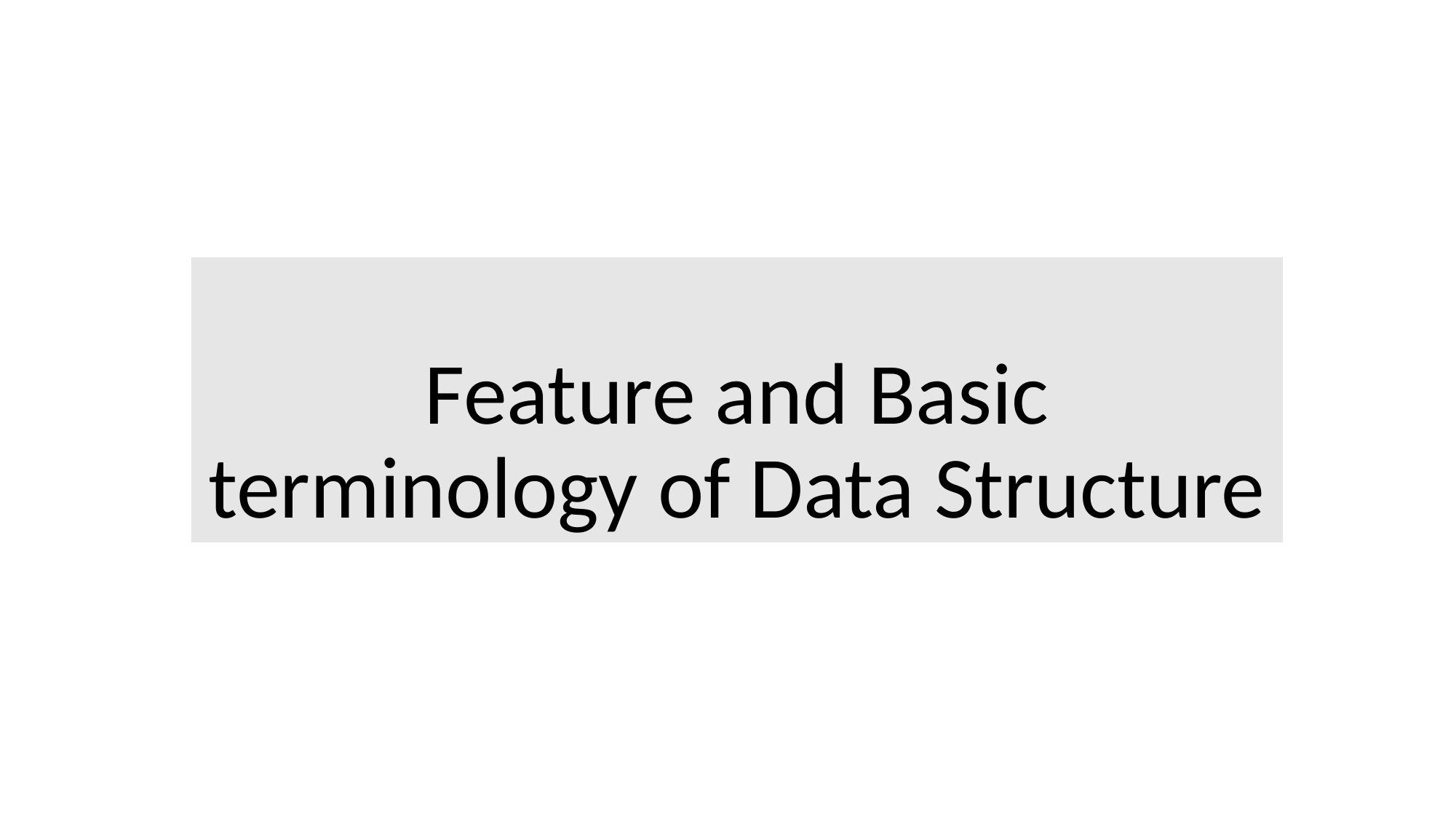

# Feature and Basic terminology of Data Structure